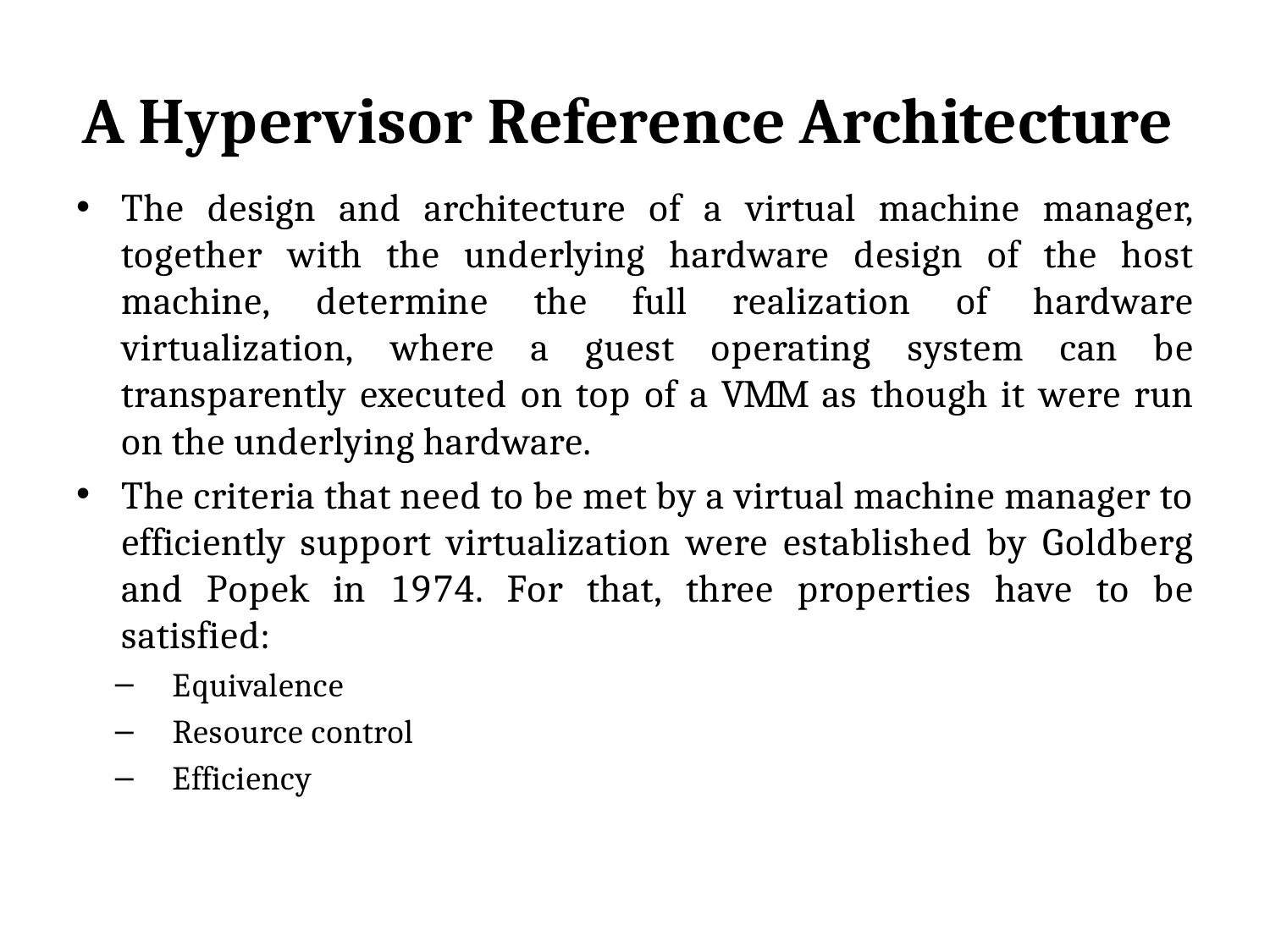

# A Hypervisor Reference Architecture
The design and architecture of a virtual machine manager, together with the underlying hardware design of the host machine, determine the full realization of hardware virtualization, where a guest operating system can be transparently executed on top of a VMM as though it were run on the underlying hardware.
The criteria that need to be met by a virtual machine manager to efficiently support virtualization were established by Goldberg and Popek in 1974. For that, three properties have to be satisfied:
Equivalence
Resource control
Efficiency